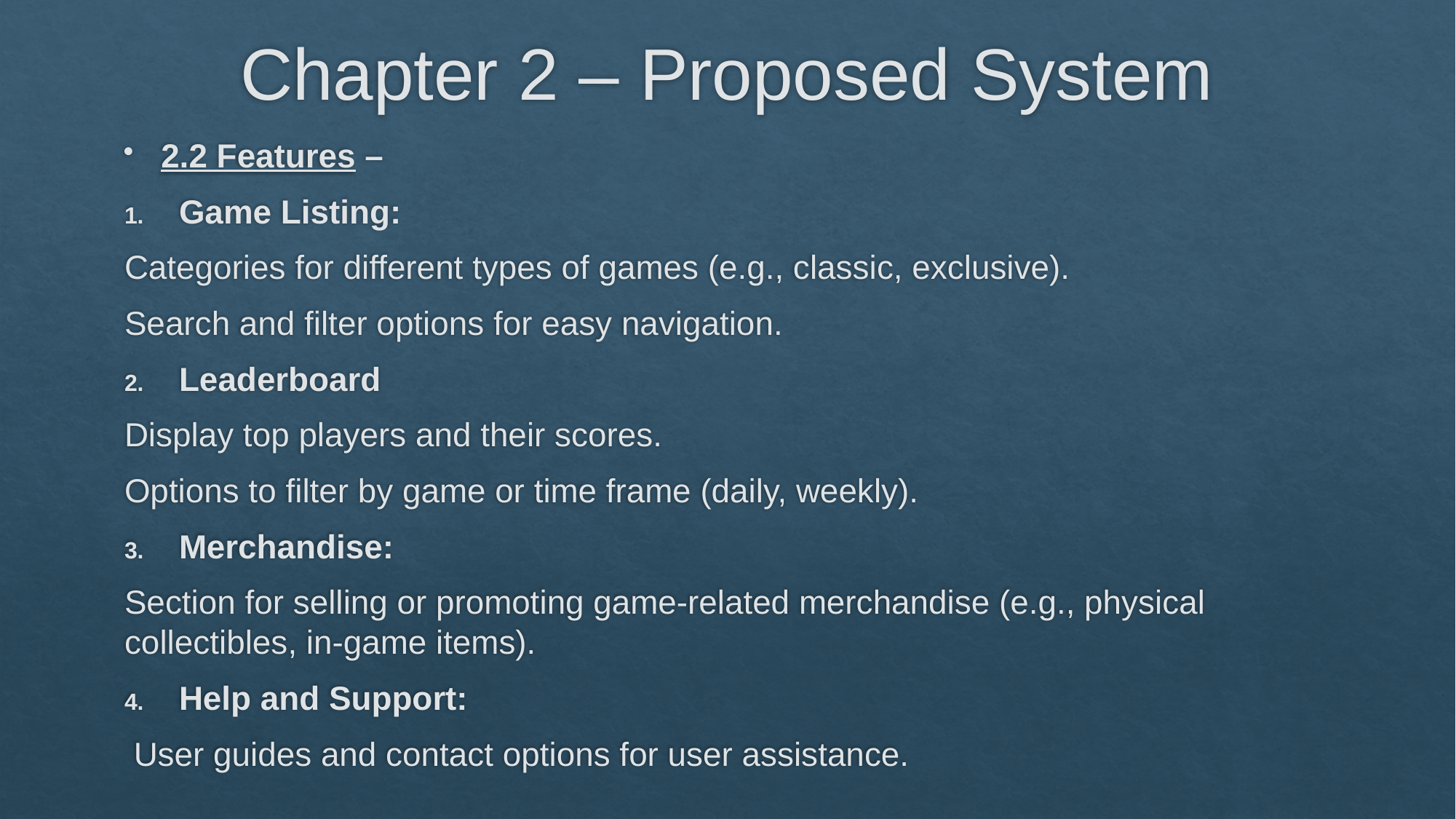

# Chapter 2 – Proposed System
2.2 Features –
Game Listing:
Categories for different types of games (e.g., classic, exclusive).
Search and filter options for easy navigation.
Leaderboard
Display top players and their scores.
Options to filter by game or time frame (daily, weekly).
Merchandise:
Section for selling or promoting game-related merchandise (e.g., physical collectibles, in-game items).
Help and Support:
 User guides and contact options for user assistance.